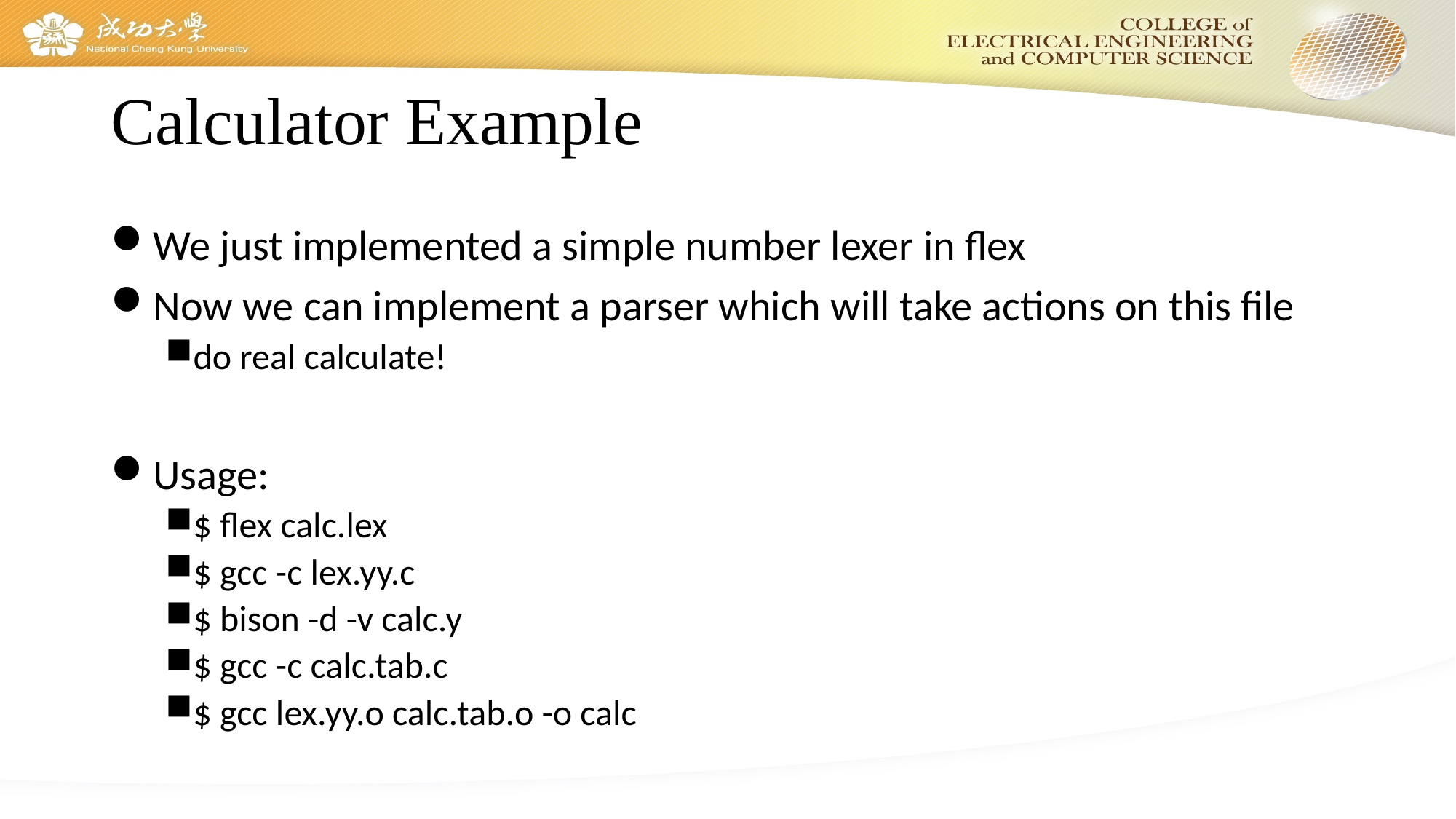

# Calculator Example
We just implemented a simple number lexer in flex
Now we can implement a parser which will take actions on this file
do real calculate!

Usage:
$ flex calc.lex
$ gcc -c lex.yy.c
$ bison -d -v calc.y
$ gcc -c calc.tab.c
$ gcc lex.yy.o calc.tab.o -o calc